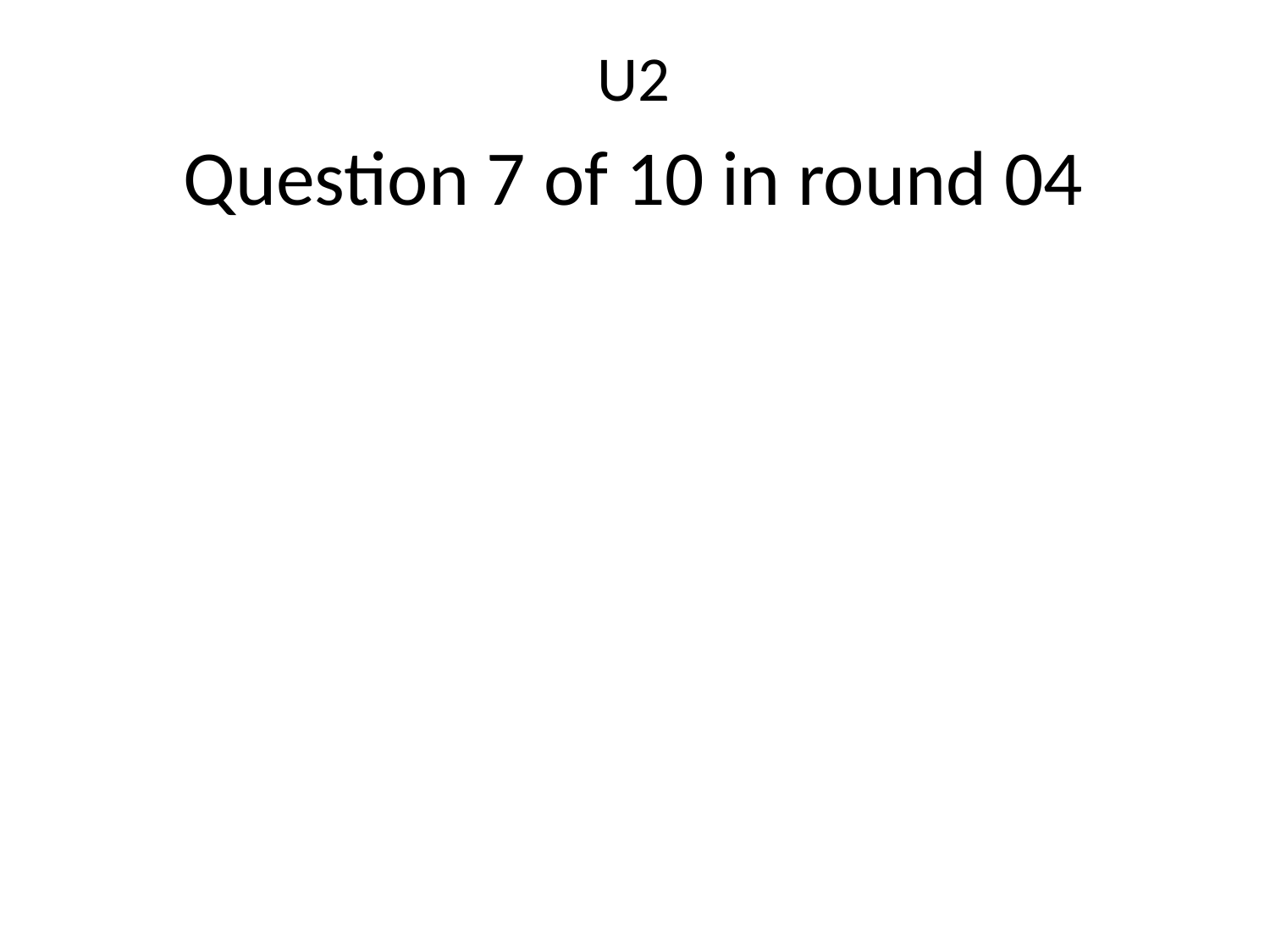

U2
Question 7 of 10 in round 04